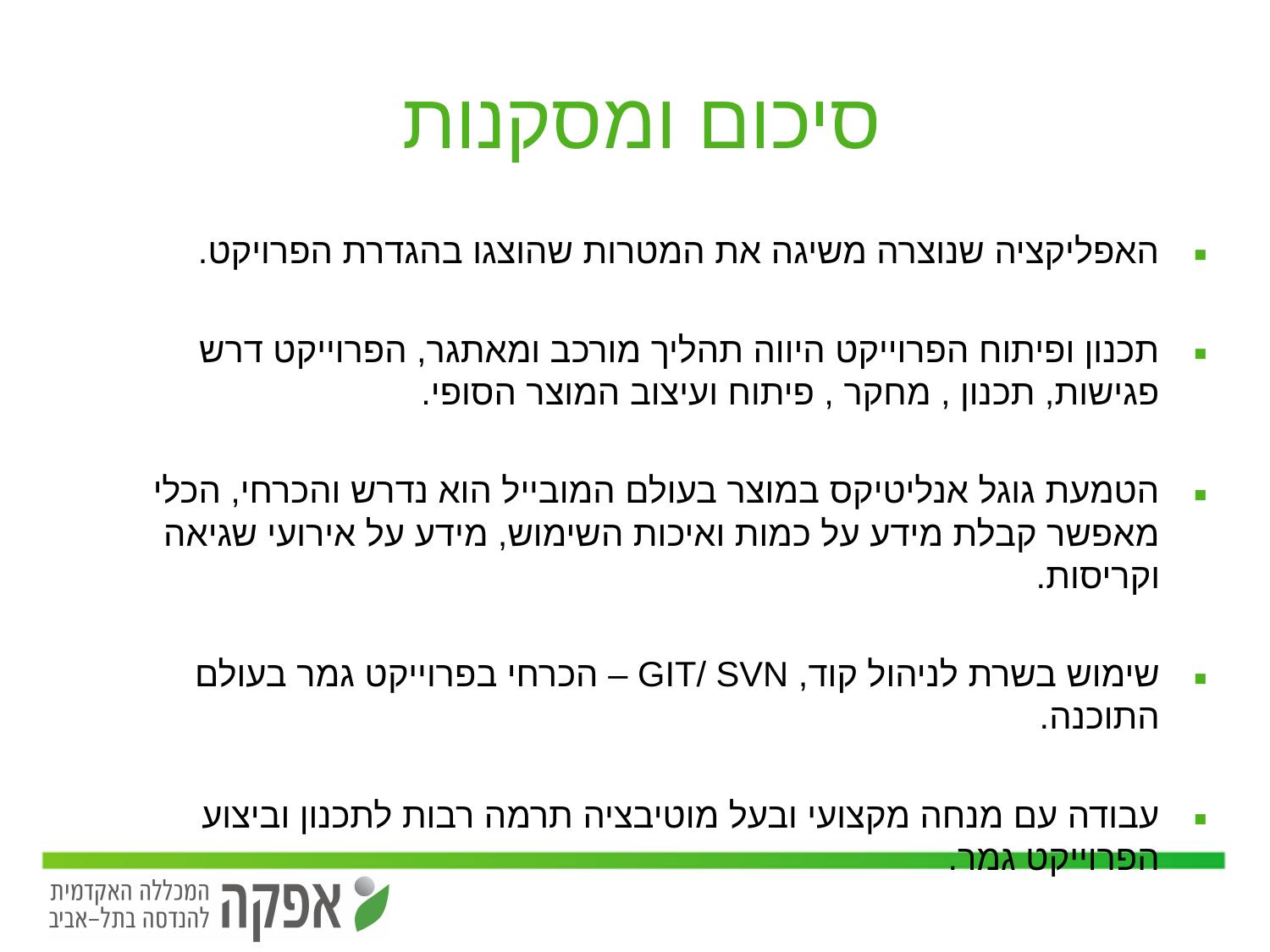

# סיכום ומסקנות
האפליקציה שנוצרה משיגה את המטרות שהוצגו בהגדרת הפרויקט.

תכנון ופיתוח הפרוייקט היווה תהליך מורכב ומאתגר, הפרוייקט דרש פגישות, תכנון , מחקר , פיתוח ועיצוב המוצר הסופי.

הטמעת גוגל אנליטיקס במוצר בעולם המובייל הוא נדרש והכרחי, הכלי מאפשר קבלת מידע על כמות ואיכות השימוש, מידע על אירועי שגיאה וקריסות.

שימוש בשרת לניהול קוד, GIT/ SVN – הכרחי בפרוייקט גמר בעולם התוכנה.

עבודה עם מנחה מקצועי ובעל מוטיבציה תרמה רבות לתכנון וביצוע הפרוייקט גמר.